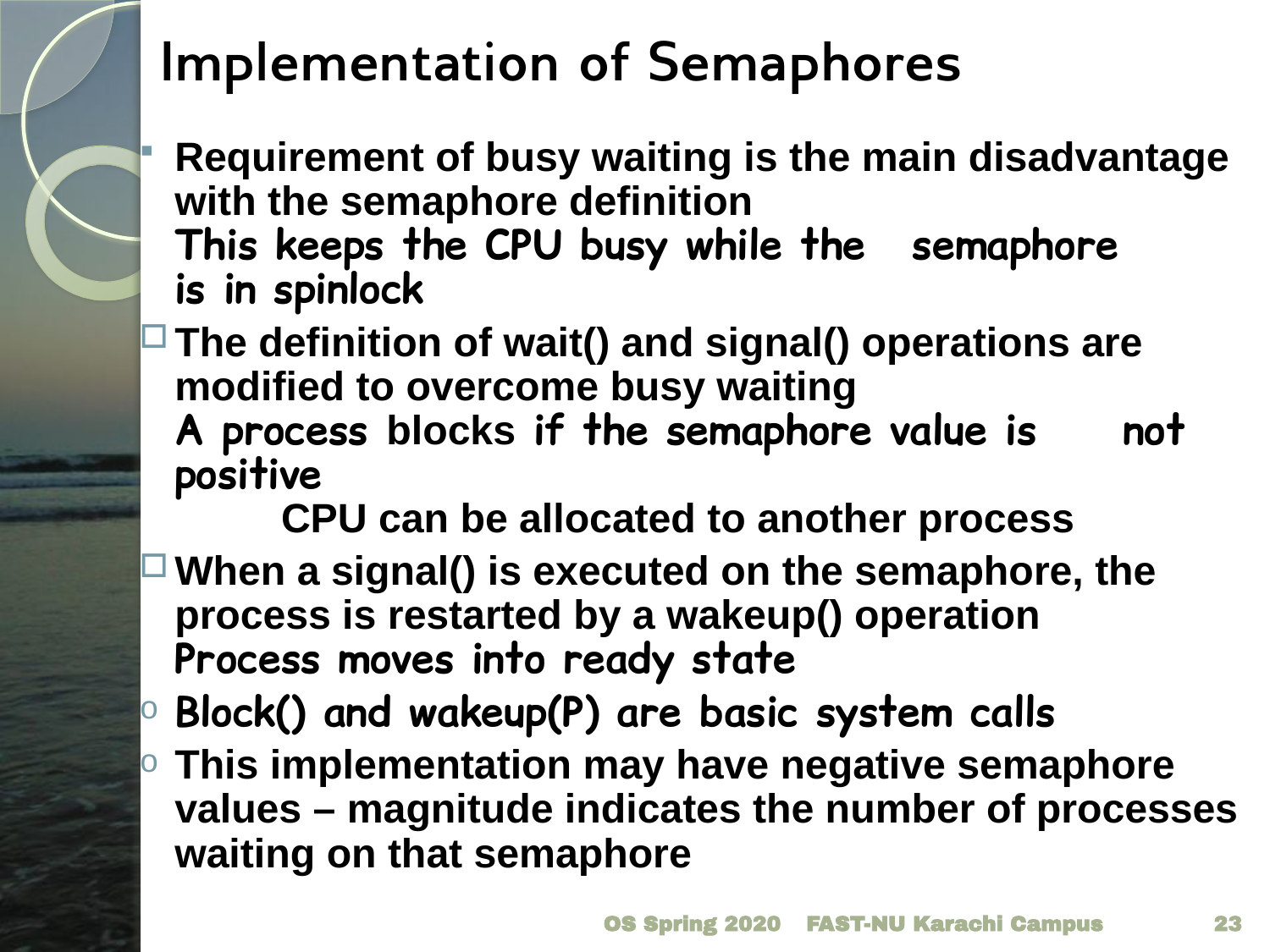

# Implementation of Semaphores
Requirement of busy waiting is the main disadvantage with the semaphore definition
		This keeps the CPU busy while the 	semaphore 	is in spinlock
The definition of wait() and signal() operations are modified to overcome busy waiting
		A process blocks if the semaphore value is 	not positive
		        CPU can be allocated to another process
When a signal() is executed on the semaphore, the process is restarted by a wakeup() operation
		Process moves into ready state
Block() and wakeup(P) are basic system calls
This implementation may have negative semaphore values – magnitude indicates the number of processes waiting on that semaphore
OS Spring 2020
FAST-NU Karachi Campus
23